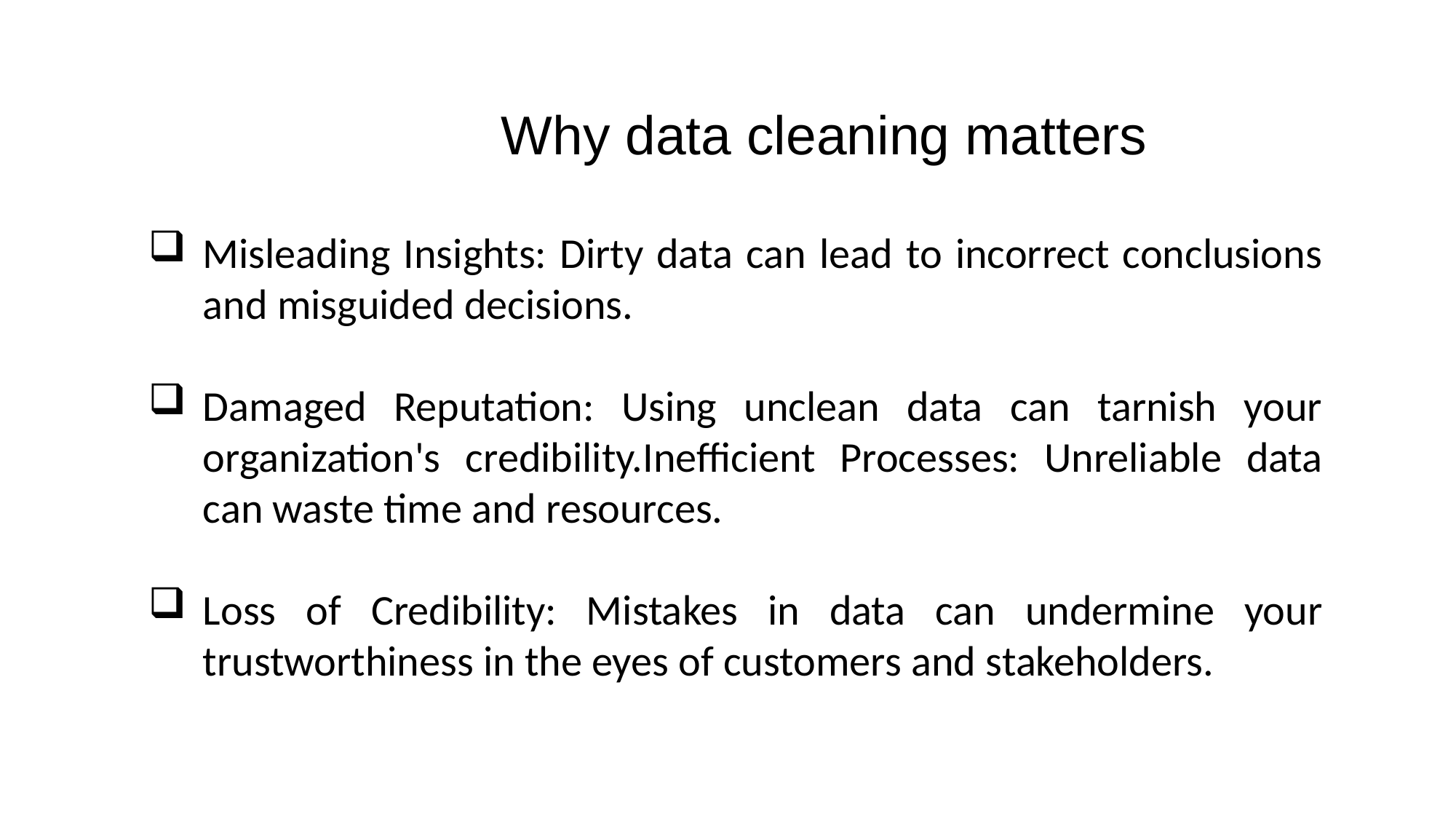

Why data cleaning matters
Misleading Insights: Dirty data can lead to incorrect conclusions and misguided decisions.

Damaged Reputation: Using unclean data can tarnish your organization's credibility.Inefficient Processes: Unreliable data can waste time and resources.

Loss of Credibility: Mistakes in data can undermine your trustworthiness in the eyes of customers and stakeholders.